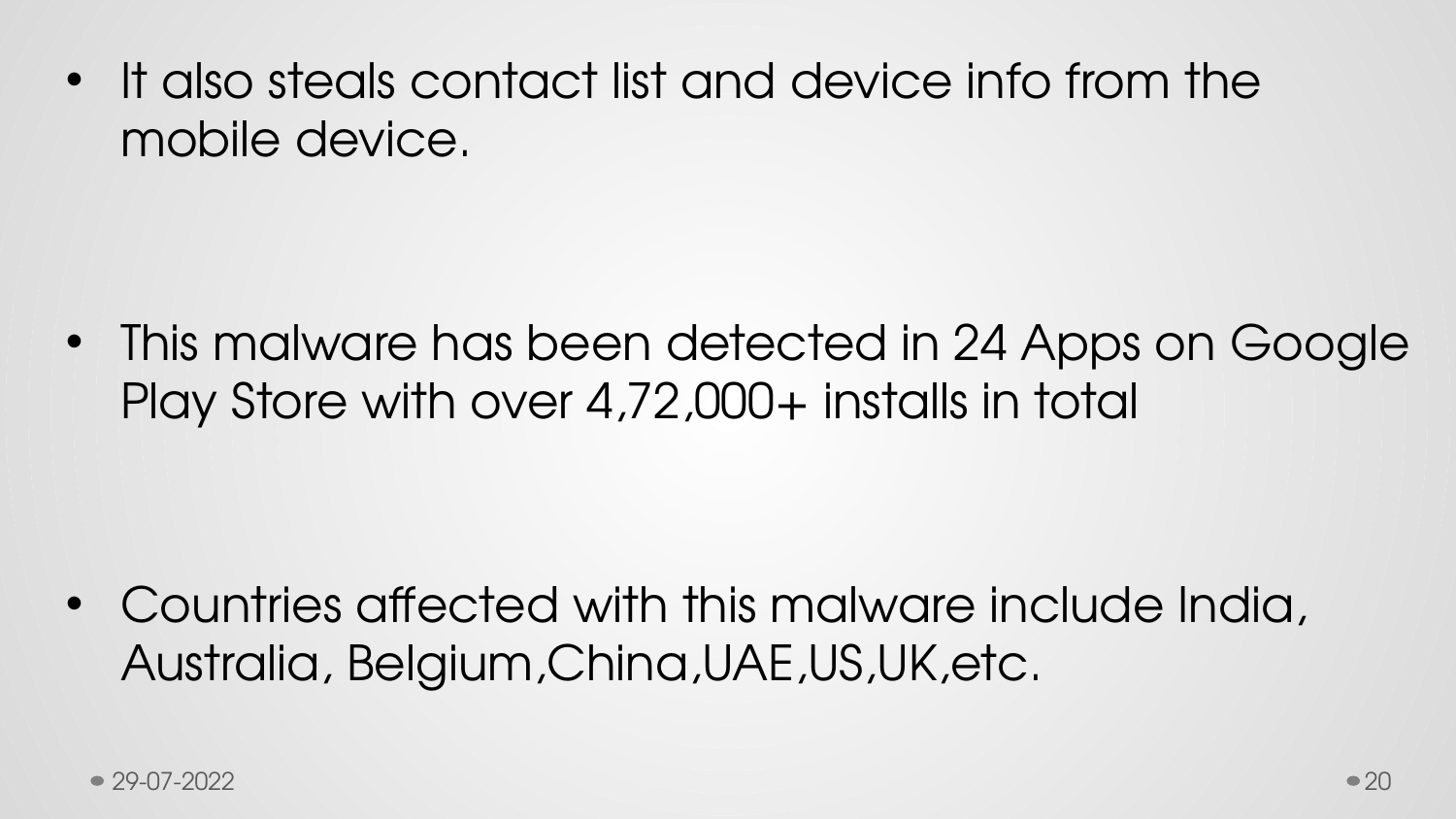

# It also steals contact list and device info from the mobile device.

This malware has been detected in 24 Apps on Google Play Store with over 4,72,000+ installs in total

Countries affected with this malware include India, Australia, Belgium,China,UAE,US,UK,etc.
29-07-2022
20